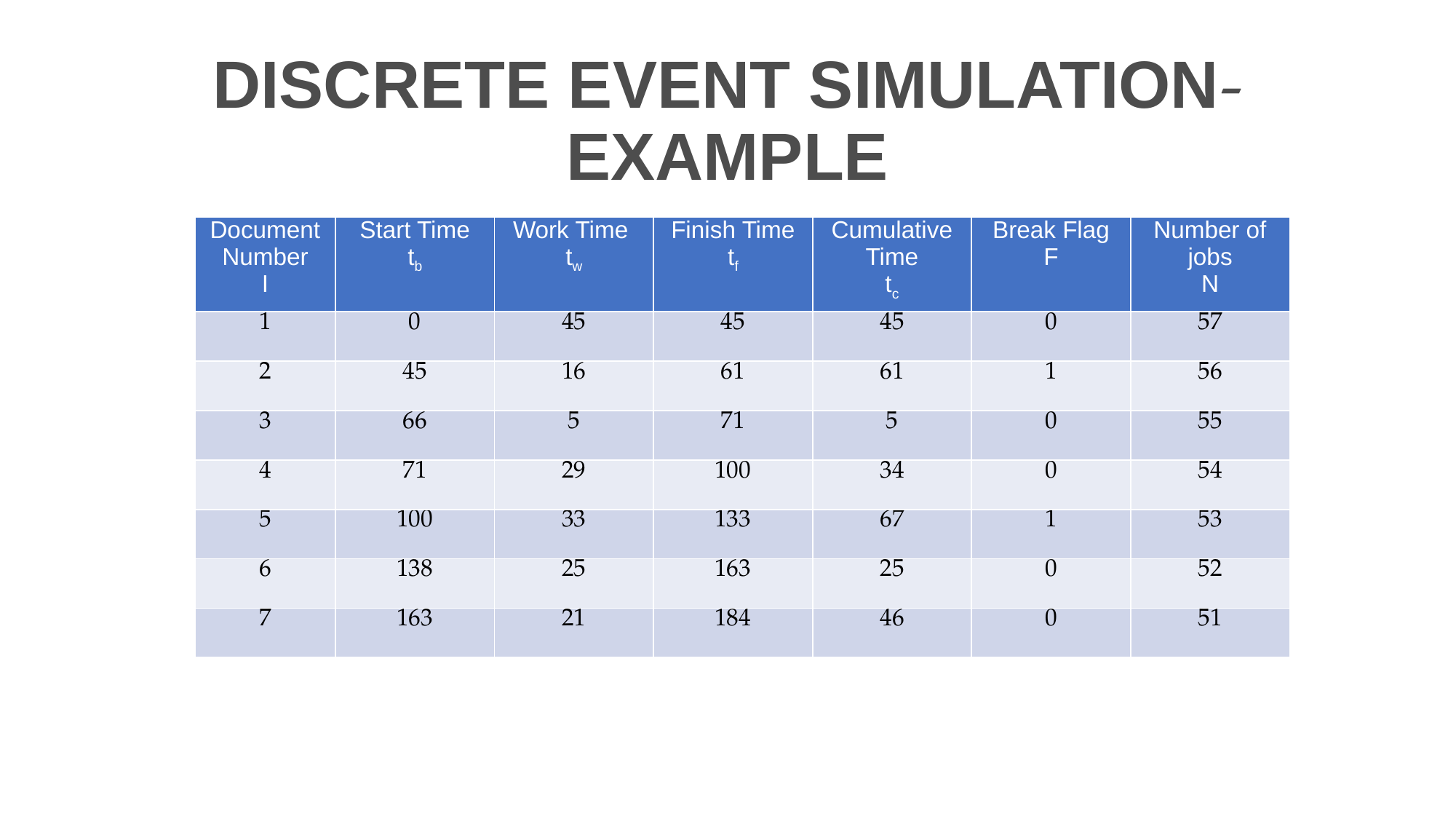

# DISCRETE EVENT SIMULATION-EXAMPLE
| Document Number I | Start Time tb | Work Time tw | Finish Time tf | Cumulative Time tc | Break Flag F | Number of jobs N |
| --- | --- | --- | --- | --- | --- | --- |
| 1 | 0 | 45 | 45 | 45 | 0 | 57 |
| 2 | 45 | 16 | 61 | 61 | 1 | 56 |
| 3 | 66 | 5 | 71 | 5 | 0 | 55 |
| 4 | 71 | 29 | 100 | 34 | 0 | 54 |
| 5 | 100 | 33 | 133 | 67 | 1 | 53 |
| 6 | 138 | 25 | 163 | 25 | 0 | 52 |
| 7 | 163 | 21 | 184 | 46 | 0 | 51 |